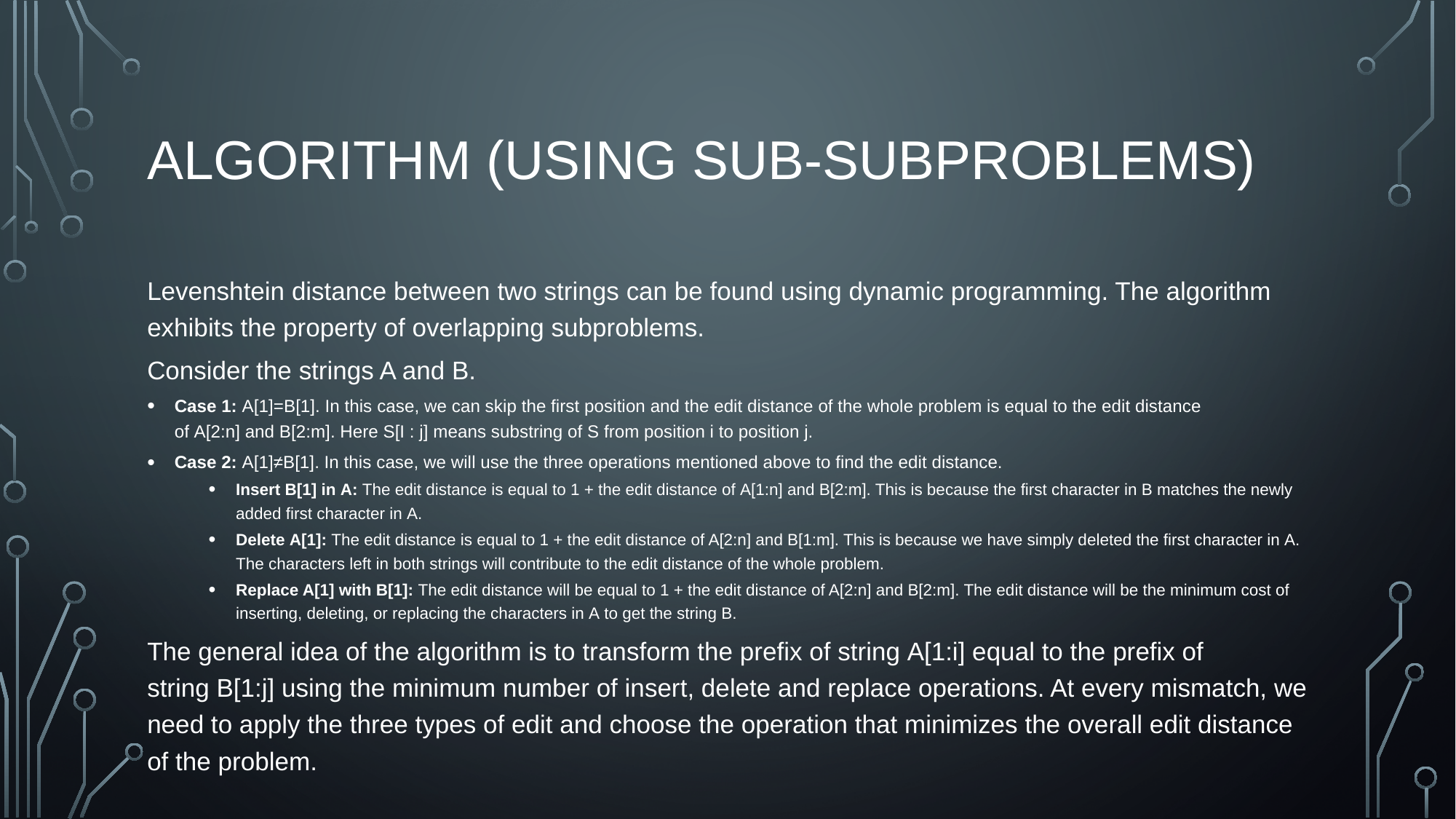

# Algorithm (Using sub-subproblems)
Levenshtein distance between two strings can be found using dynamic programming. The algorithm exhibits the property of overlapping subproblems.
Consider the strings A and B.
Case 1: A[1]=B[1]. In this case, we can skip the first position and the edit distance of the whole problem is equal to the edit distance of A[2:n] and B[2:m]. Here S[I : j] means substring of S from position i to position j.
Case 2: A[1]≠B[1]. In this case, we will use the three operations mentioned above to find the edit distance.
Insert B[1] in A: The edit distance is equal to 1 + the edit distance of A[1:n] and B[2:m]. This is because the first character in B matches the newly added first character in A.
Delete A[1]: The edit distance is equal to 1 + the edit distance of A[2:n] and B[1:m]. This is because we have simply deleted the first character in A. The characters left in both strings will contribute to the edit distance of the whole problem.
Replace A[1] with B[1]: The edit distance will be equal to 1 + the edit distance of A[2:n] and B[2:m]. The edit distance will be the minimum cost of inserting, deleting, or replacing the characters in A to get the string B.
The general idea of the algorithm is to transform the prefix of string A[1:i] equal to the prefix of string B[1:j] using the minimum number of insert, delete and replace operations. At every mismatch, we need to apply the three types of edit and choose the operation that minimizes the overall edit distance of the problem.